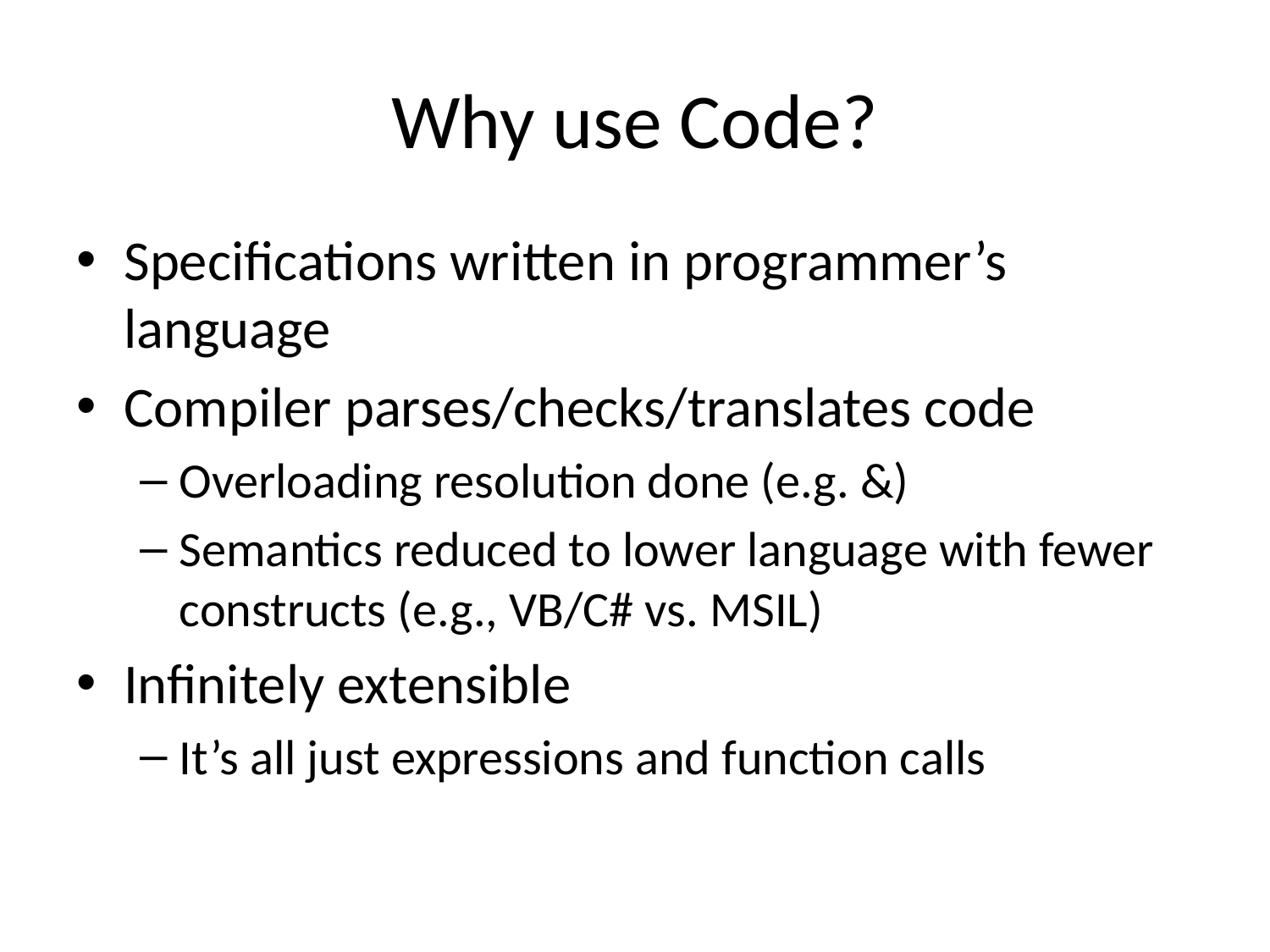

# Why use Code?
Specifications written in programmer’s language
Compiler parses/checks/translates code
Overloading resolution done (e.g. &)
Semantics reduced to lower language with fewer constructs (e.g., VB/C# vs. MSIL)
Infinitely extensible
It’s all just expressions and function calls